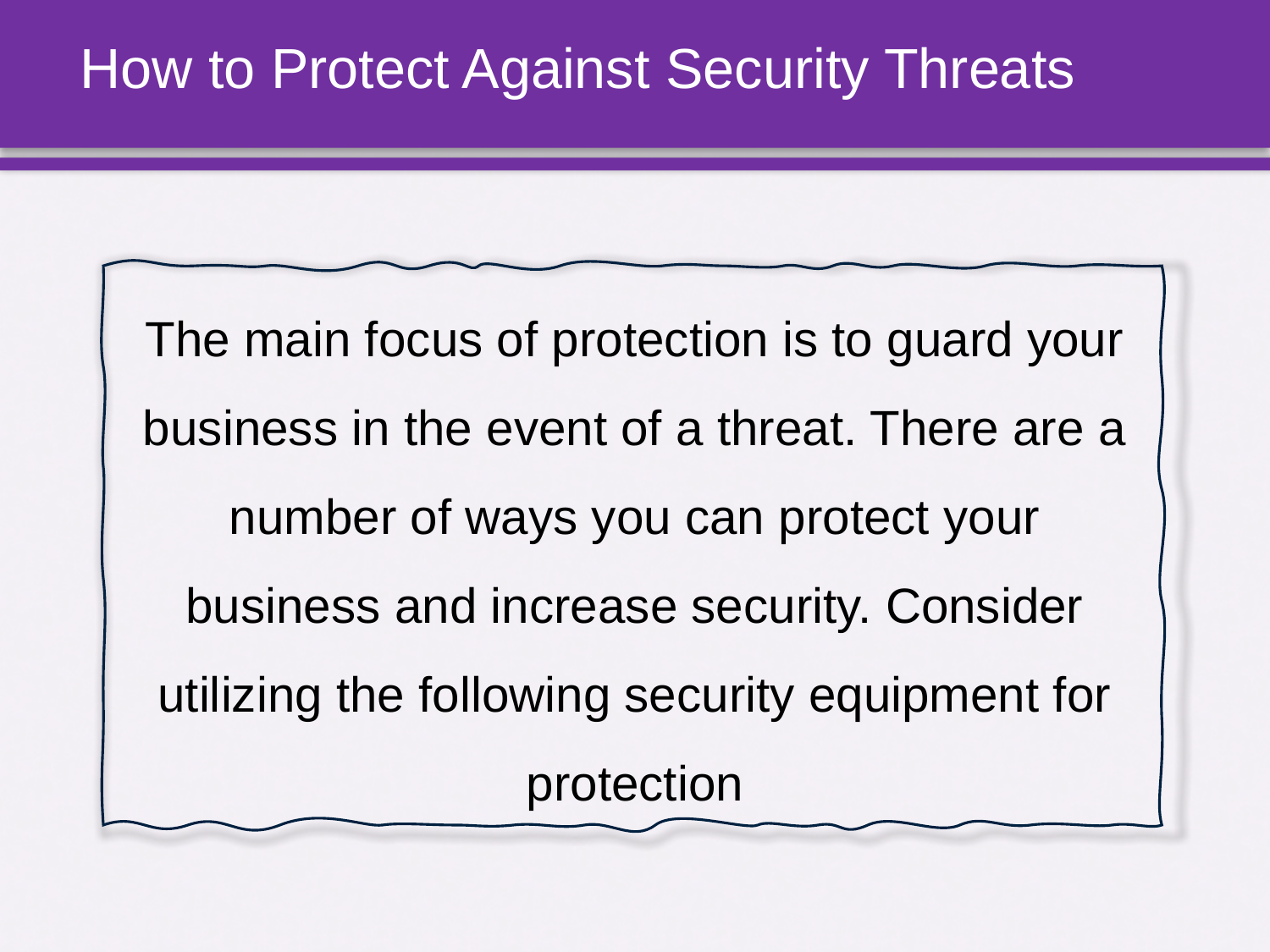

# How to Protect Against Security Threats

The main focus of protection is to guard your business in the event of a threat. There are a number of ways you can protect your business and increase security. Consider utilizing the following security equipment for protection